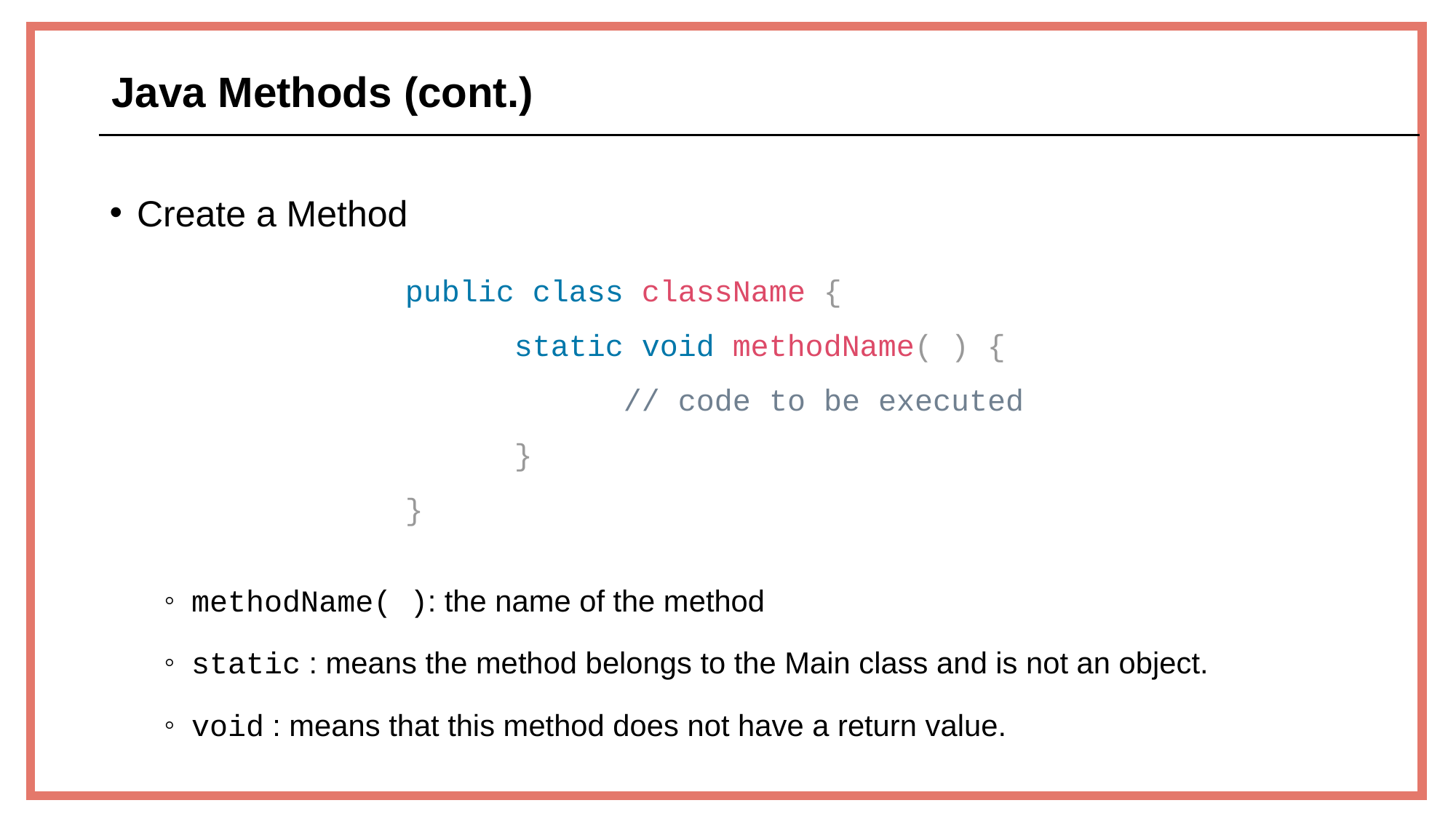

Java Methods (cont.)
Create a Method

public class className {
	static void methodName( ) {
		// code to be executed
	}
}
methodName( ): the name of the method
static : means the method belongs to the Main class and is not an object.
void : means that this method does not have a return value.

50